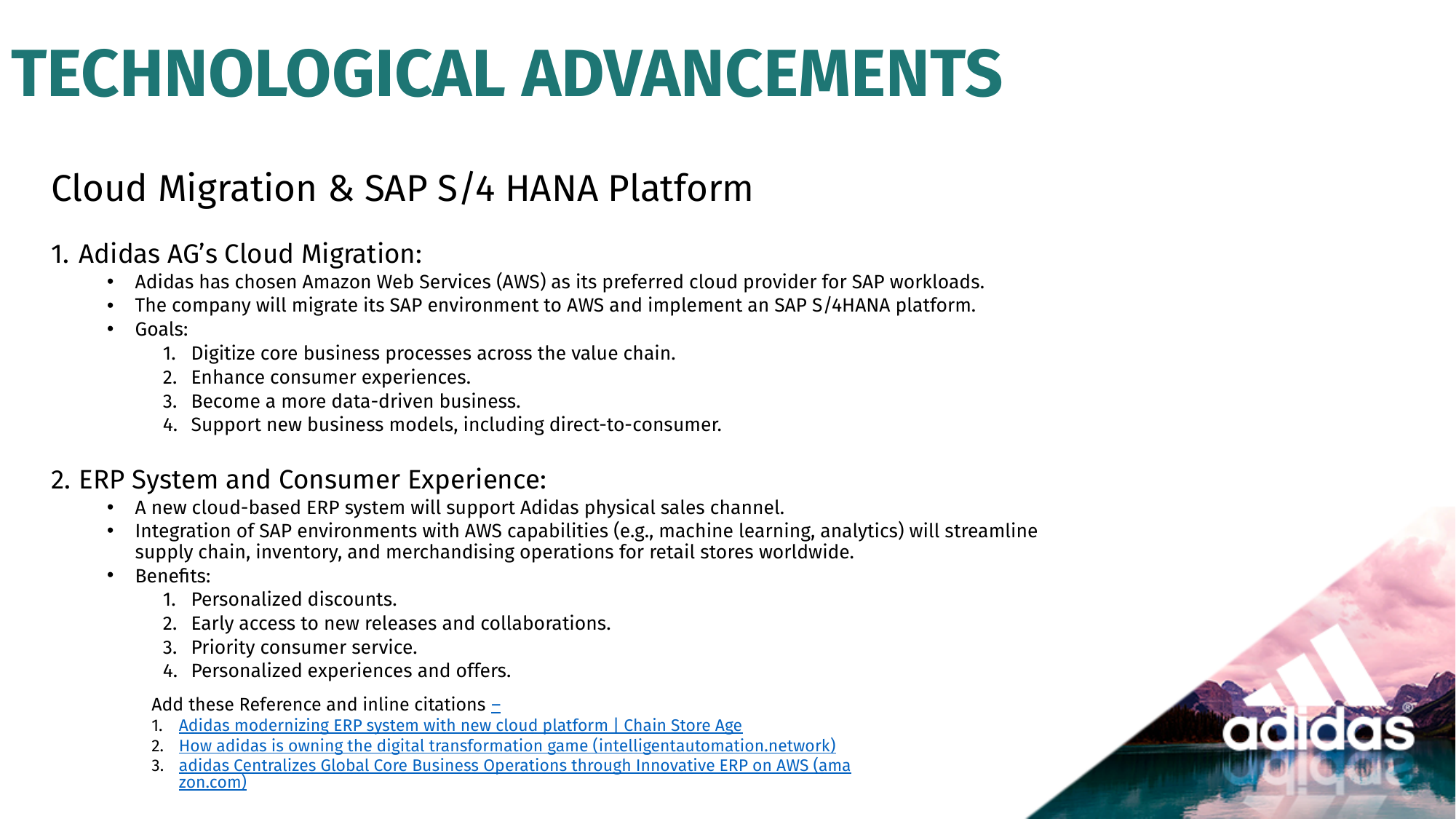

TECHNOLOGICAL ADVANCEMENTS
Cloud Migration & SAP S/4 HANA Platform

Adidas AG’s Cloud Migration:
Adidas has chosen Amazon Web Services (AWS) as its preferred cloud provider for SAP workloads.
The company will migrate its SAP environment to AWS and implement an SAP S/4HANA platform.
Goals:
Digitize core business processes across the value chain.
Enhance consumer experiences.
Become a more data-driven business.
Support new business models, including direct-to-consumer.

ERP System and Consumer Experience:
A new cloud-based ERP system will support Adidas physical sales channel.
Integration of SAP environments with AWS capabilities (e.g., machine learning, analytics) will streamline supply chain, inventory, and merchandising operations for retail stores worldwide.
Benefits:
Personalized discounts.
Early access to new releases and collaborations.
Priority consumer service.
Personalized experiences and offers.

Add these Reference and inline citations –
Adidas modernizing ERP system with new cloud platform | Chain Store Age
How adidas is owning the digital transformation game (intelligentautomation.network)
adidas Centralizes Global Core Business Operations through Innovative ERP on AWS (amazon.com)